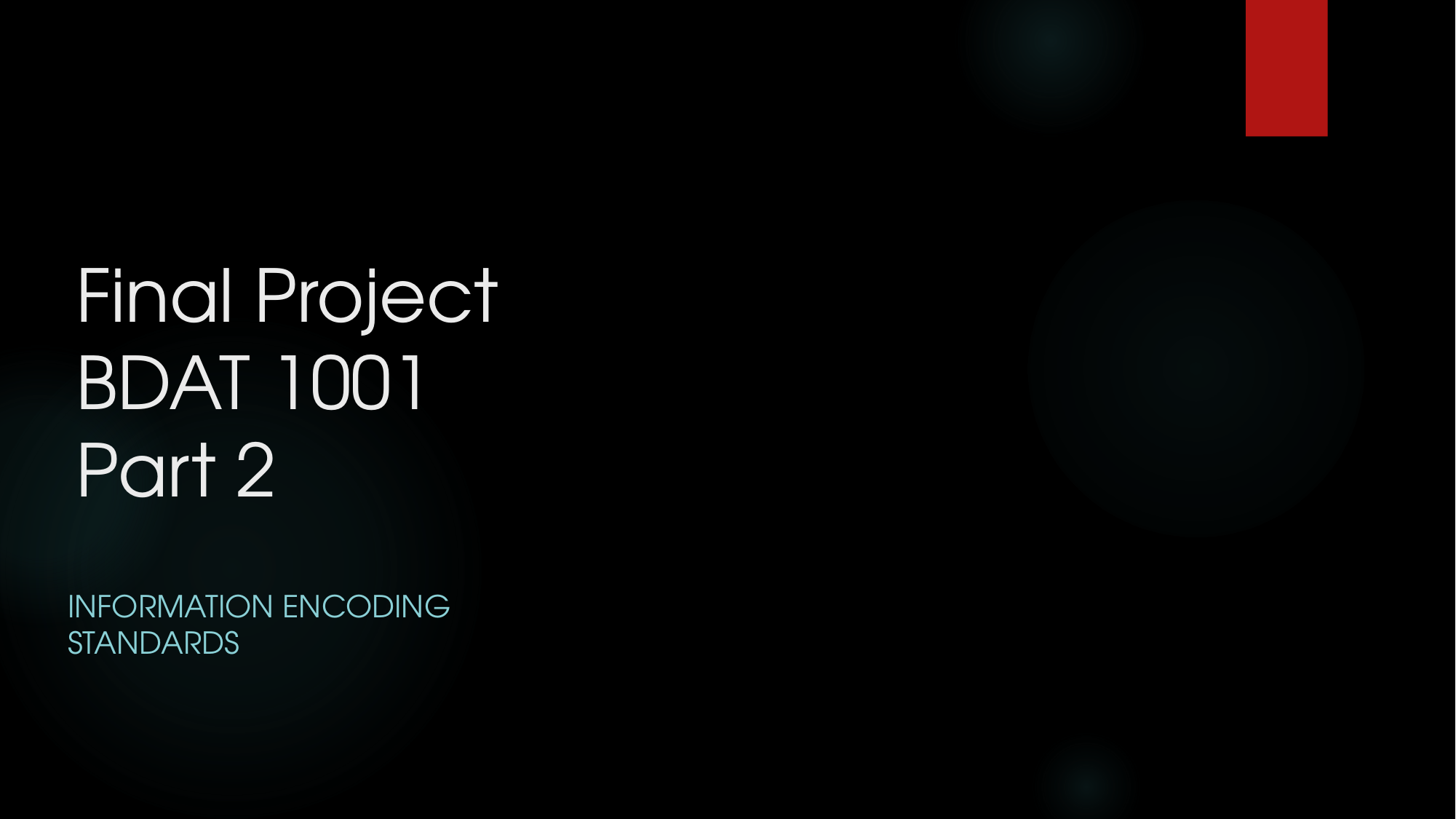

# Final Project BDAT 1001 Part 2
Information Encoding Standards